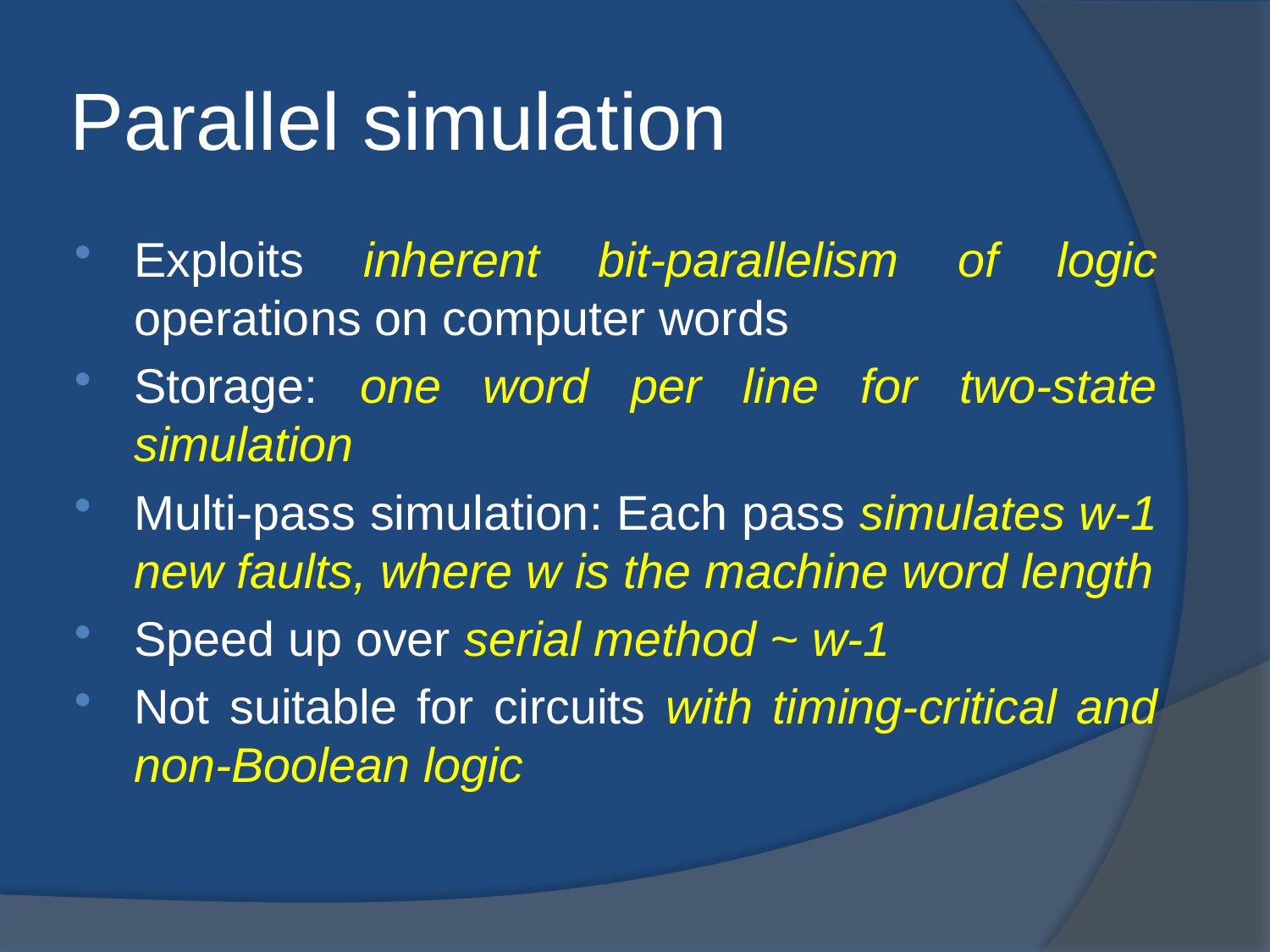

# Parallel simulation
Exploits inherent bit-parallelism of logic operations on computer words
Storage: one word per line for two-state simulation
Multi-pass simulation: Each pass simulates w-1 new faults, where w is the machine word length
Speed up over serial method ~ w-1
Not suitable for circuits with timing-critical and non-Boolean logic